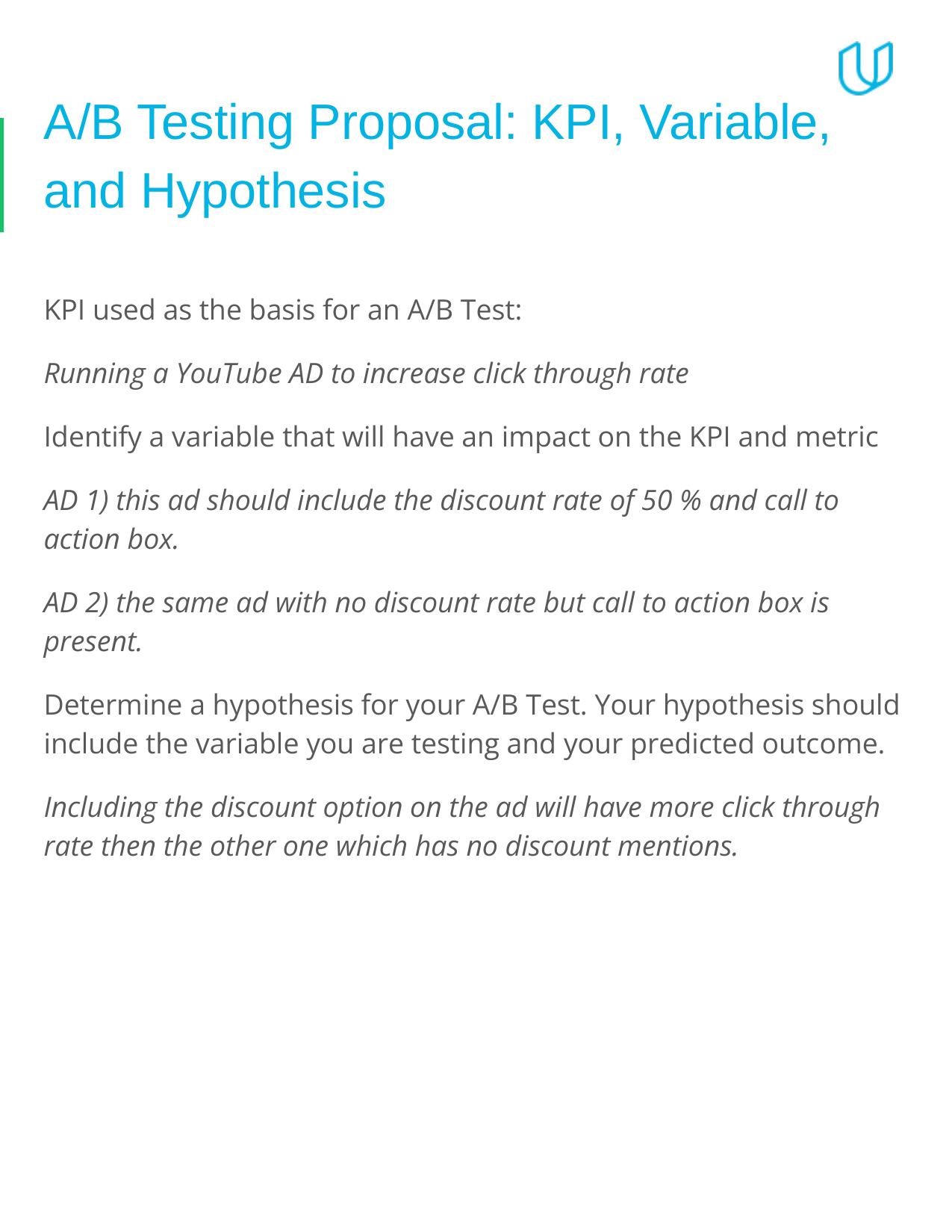

# A/B Testing Proposal: KPI, Variable, and Hypothesis

KPI used as the basis for an A/B Test:
Running a YouTube AD to increase click through rate
Identify a variable that will have an impact on the KPI and metric
AD 1) this ad should include the discount rate of 50 % and call to action box.
AD 2) the same ad with no discount rate but call to action box is present.
Determine a hypothesis for your A/B Test. Your hypothesis should include the variable you are testing and your predicted outcome.
Including the discount option on the ad will have more click through rate then the other one which has no discount mentions.